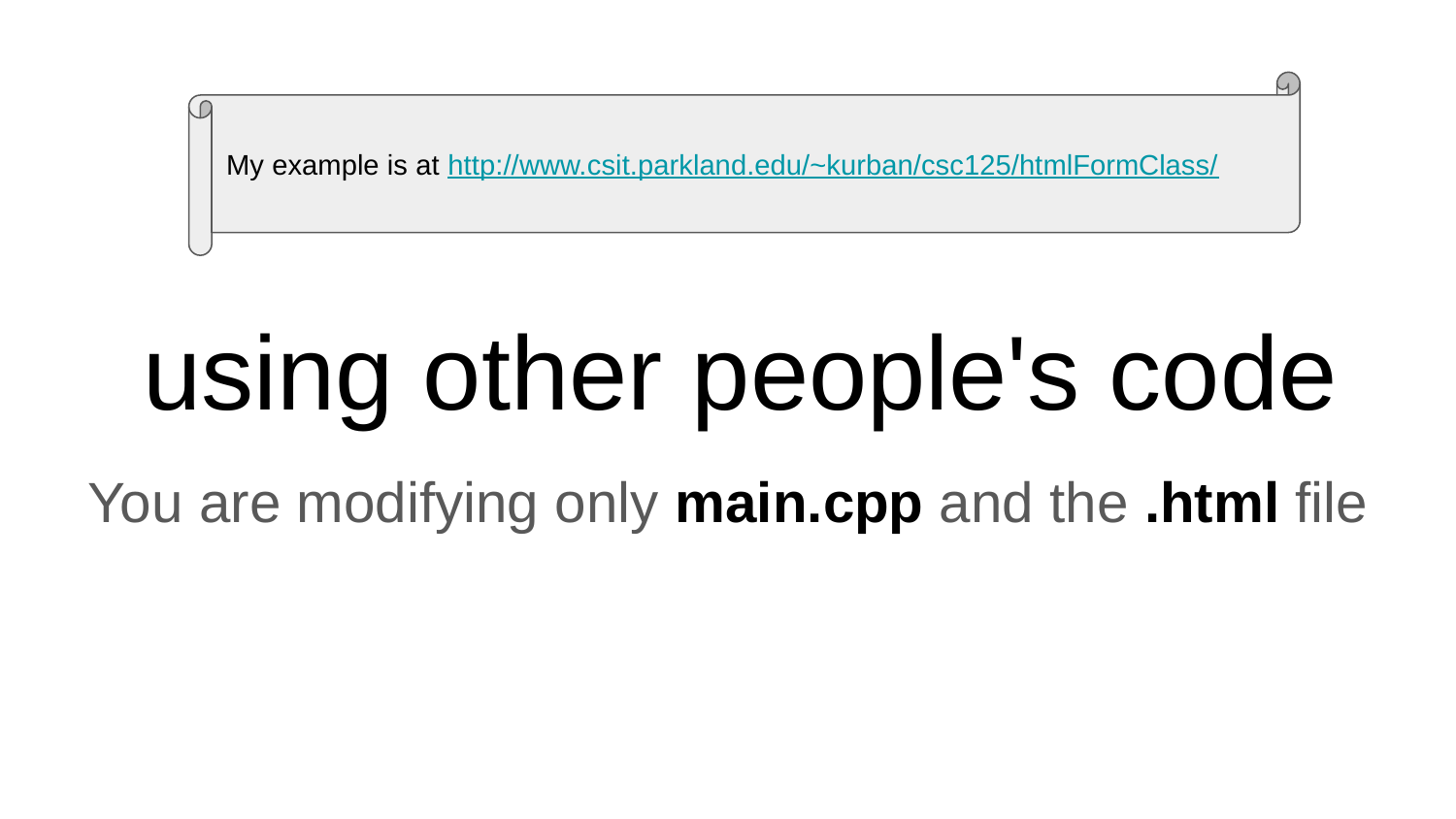

My example is at http://www.csit.parkland.edu/~kurban/csc125/htmlFormClass/
# using other people's code
You are modifying only main.cpp and the .html file